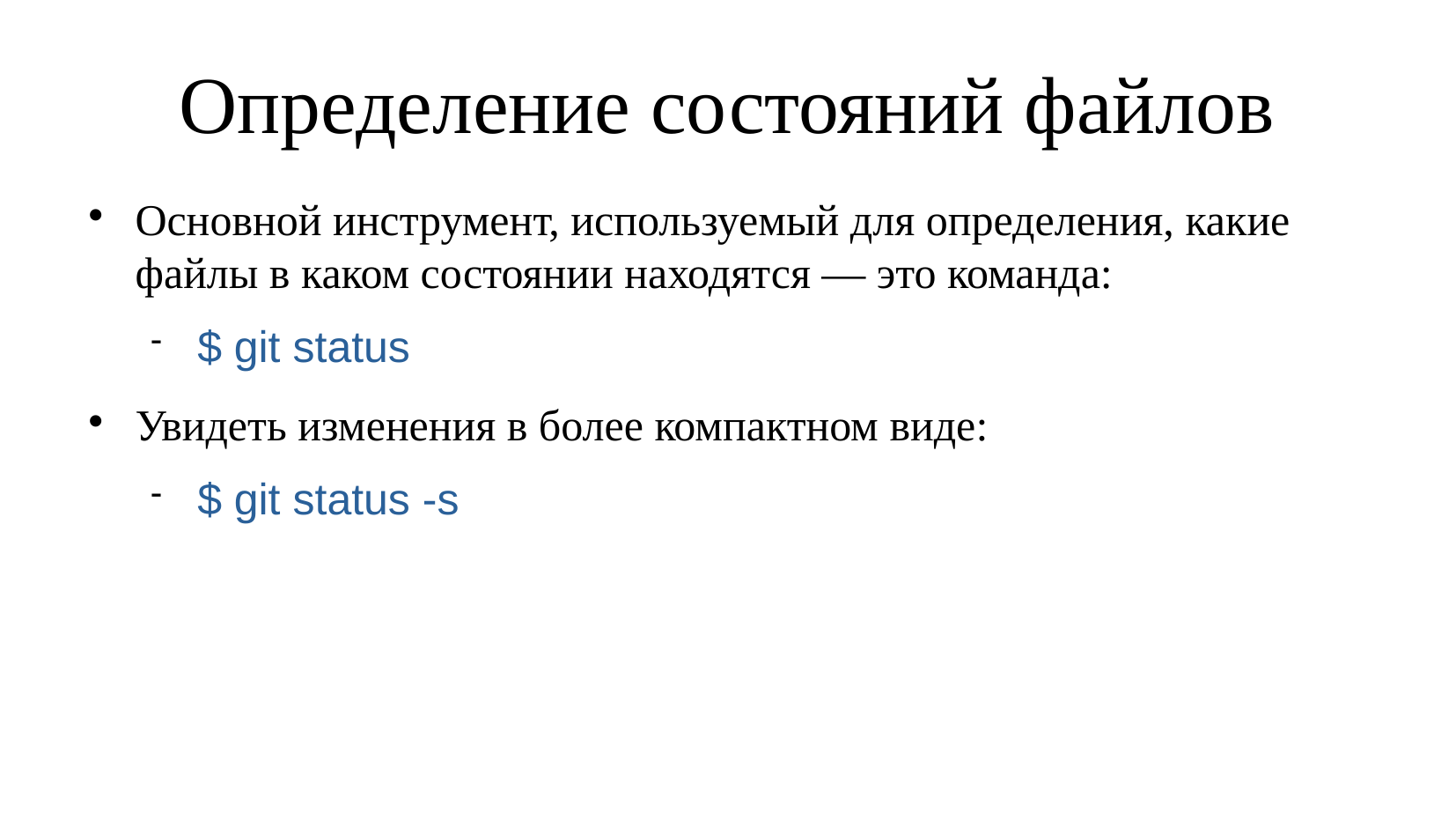

Определение состояний файлов
Основной инструмент, используемый для определения, какие файлы в каком состоянии находятся — это команда:
$ git status
Увидеть изменения в более компактном виде:
$ git status -s